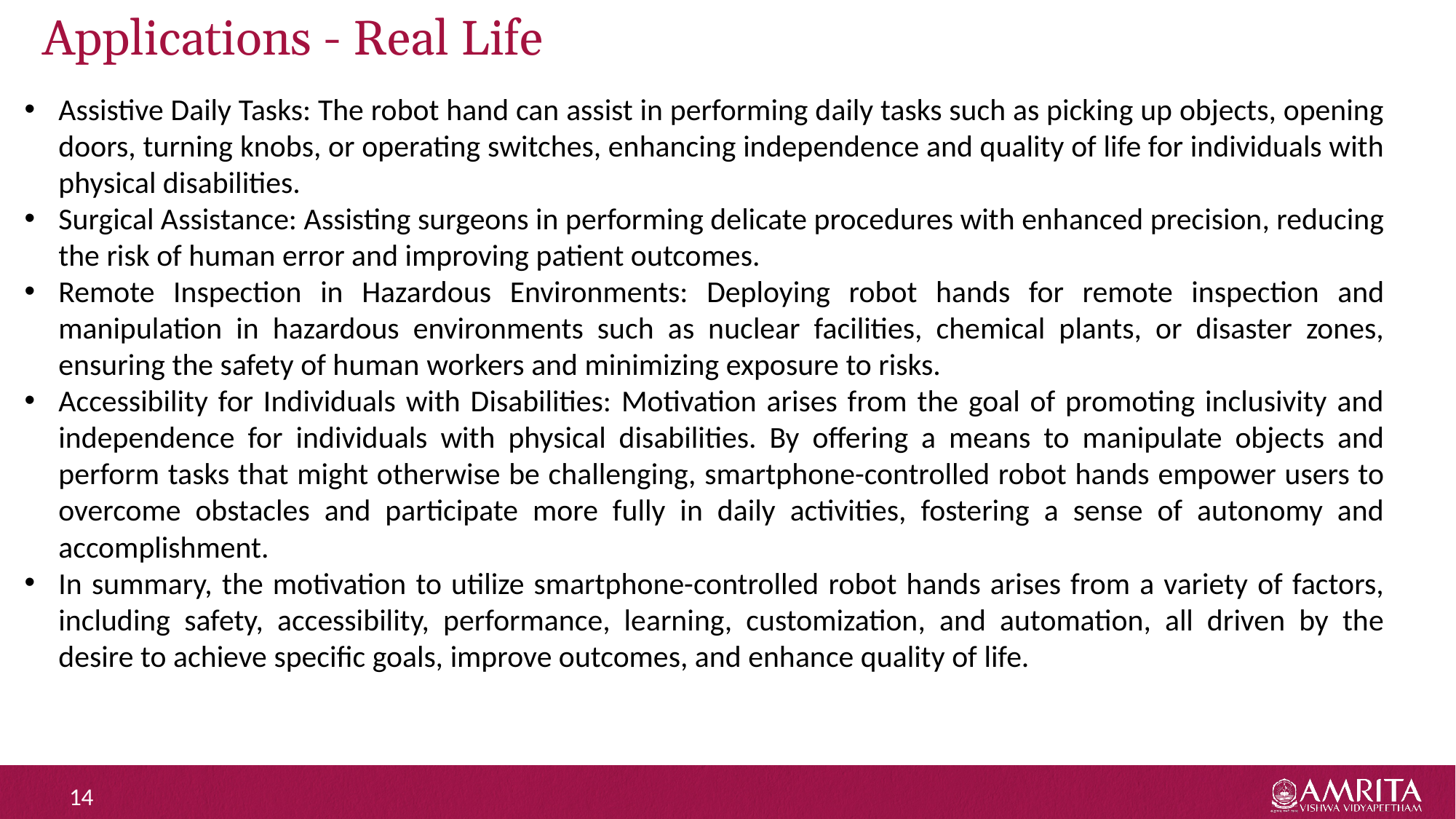

# Applications - Real Life
Assistive Daily Tasks: The robot hand can assist in performing daily tasks such as picking up objects, opening doors, turning knobs, or operating switches, enhancing independence and quality of life for individuals with physical disabilities.
Surgical Assistance: Assisting surgeons in performing delicate procedures with enhanced precision, reducing the risk of human error and improving patient outcomes.
Remote Inspection in Hazardous Environments: Deploying robot hands for remote inspection and manipulation in hazardous environments such as nuclear facilities, chemical plants, or disaster zones, ensuring the safety of human workers and minimizing exposure to risks.
Accessibility for Individuals with Disabilities: Motivation arises from the goal of promoting inclusivity and independence for individuals with physical disabilities. By offering a means to manipulate objects and perform tasks that might otherwise be challenging, smartphone-controlled robot hands empower users to overcome obstacles and participate more fully in daily activities, fostering a sense of autonomy and accomplishment.
In summary, the motivation to utilize smartphone-controlled robot hands arises from a variety of factors, including safety, accessibility, performance, learning, customization, and automation, all driven by the desire to achieve specific goals, improve outcomes, and enhance quality of life.

14